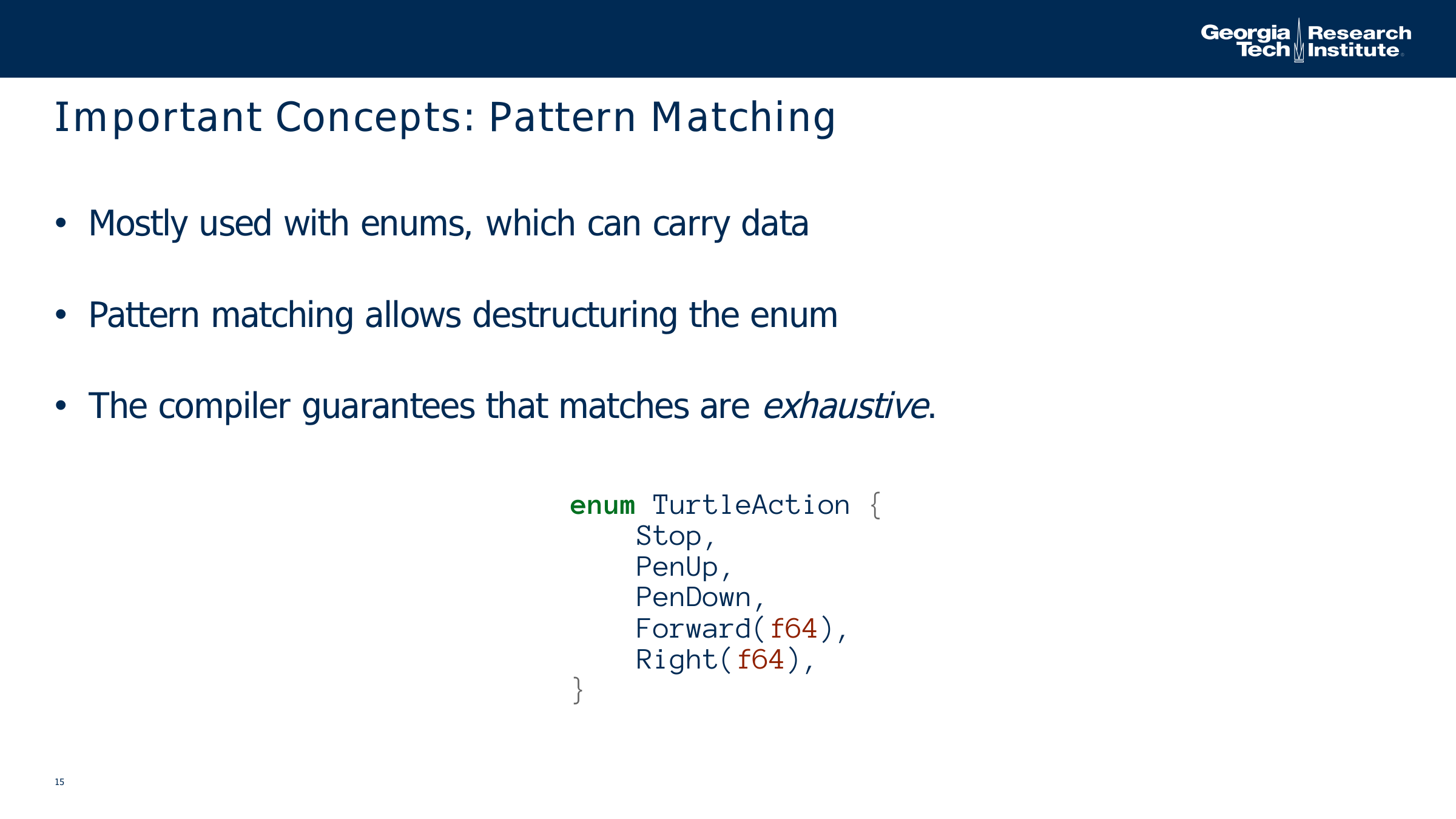

# Important Concepts: Pattern Matching
Mostly used with enums, which can carry data
Pattern matching allows destructuring the enum
The compiler guarantees that matches are exhaustive.
enum TurtleAction {
    Stop,
    PenUp,
    PenDown,
    Forward(f64),
    Right(f64),
}